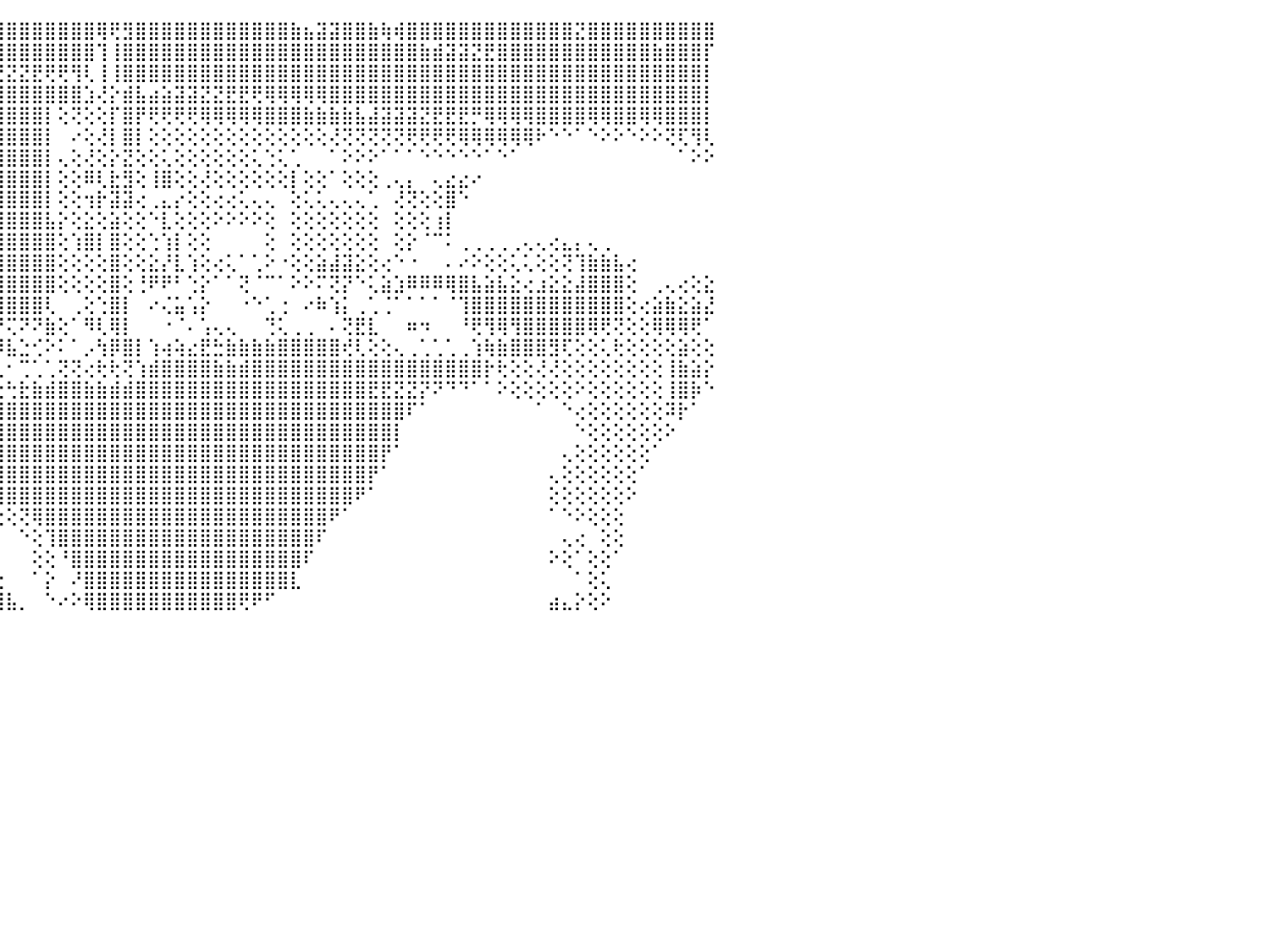

⣿⢟⢟⢟⢟⢿⢿⣿⡿⢻⣿⣿⡿⡟⢻⣷⡕⣽⡇⡕⢕⢕⣯⡕⢕⣿⣿⣕⣼⡟⢏⣹⣵⣷⣿⣿⣿⣿⣿⣿⣿⣿⣿⣿⣿⣿⣿⣿⣿⣿⣿⣿⢿⢟⣻⣿⣿⣿⣿⣿⣿⣿⣿⣿⣿⣿⣿⣷⣦⣽⣽⣿⣿⣷⢷⢾⣿⣿⣿⣿⣿⣿⣿⣿⣿⣿⣿⣿⣿⣝⣿⣿⣿⣿⣿⣿⣿⣿⣿⣿⠀
⢕⢕⢕⢱⣵⢕⣱⣽⡕⣼⢟⣫⣵⣹⡕⣿⡇⢼⡇⣗⡕⢕⢿⣿⡵⣿⣯⣵⣼⣿⣿⣿⣿⣿⣿⣿⣿⣿⣿⣿⣿⣿⣿⣿⣿⣿⣿⣿⣿⣿⣿⣿⢹⢸⣿⣿⣿⣿⣿⣿⣿⣿⣿⣿⣿⣿⣿⣿⣿⣿⣿⣿⣿⣿⣿⣿⣿⣷⣾⣽⣽⣝⣟⣿⣿⣿⣿⣿⣿⣿⣿⣿⣿⣿⣿⣷⣿⣿⣿⡏⠀
⢕⠕⠕⢜⠙⢜⢻⣿⡿⢕⢸⣿⣿⡟⢗⣿⡕⢸⣇⢿⢗⣎⣹⣷⣷⣿⣿⣿⣿⣿⣿⣿⣿⣿⣿⣿⣿⢿⣟⢻⢏⠟⢇⢙⣝⣝⣝⣟⢟⢟⢻⢇⢸⢸⣿⣿⣿⣿⣿⣿⣿⣿⣿⣿⣿⣿⣿⣿⣿⣿⣿⣿⣿⣿⣿⣿⣿⣿⣿⣿⣿⣿⣿⣿⣿⣿⣿⣿⣿⣿⣿⣿⣿⣿⣿⣿⣿⣿⣿⡇⠀
⣧⣵⣵⣑⣇⢱⣿⢏⢕⣿⣞⣿⣿⣿⣇⣿⣟⣻⣵⣷⣿⣿⣿⣿⣿⣿⣿⣿⣿⣿⡿⢿⡿⢿⠟⢟⢝⢅⢅⢔⢔⢕⣵⣧⣿⣿⣿⣿⣿⣿⣿⣱⢜⡕⣾⣧⣴⣵⣽⣽⣝⣝⣟⣟⢟⢿⢿⢿⢿⢿⣿⣿⣿⣿⣿⣿⣿⣿⣿⣿⣿⣿⣿⣿⣿⣿⣿⣿⣿⣿⣿⣿⣿⣿⣿⣿⣿⣿⣿⡇⠀
⣿⣿⣿⣿⣿⡜⣿⣿⢗⣿⣿⣿⣿⣿⣷⣿⣿⣿⣿⣿⣿⣿⣿⣿⡿⣿⢿⠏⢝⢑⢅⢕⢕⢔⢕⠕⢕⢕⢕⠑⠔⠙⣿⣿⣿⣿⣿⣿⡇⢕⢝⢕⢕⡏⣿⡟⢟⢟⢟⢟⢿⢿⢿⢿⢿⣿⣿⣿⣷⣷⣷⣷⣧⣼⣽⣽⣽⣝⣟⣟⣟⡛⢿⢿⢿⢿⣿⣿⣿⣿⢿⢿⣿⣿⢿⢿⣿⣿⣿⡇⠀
⢟⢟⢿⣿⣿⣿⡇⢕⢾⢿⢏⢝⣿⣿⣿⣿⣿⡿⢿⢟⠟⢏⢋⢝⢅⢕⢔⢕⢕⢕⢕⢕⢕⢕⢕⢕⢕⢔⢐⠀⠀⠀⣿⣿⣿⣿⣿⣿⡇⠀⠔⢕⢜⡇⣿⡇⢕⢕⢕⢕⢕⢕⢕⢕⢕⢕⢕⢕⢕⢕⢜⢝⢝⢝⢝⢝⢟⢟⢟⢟⢿⢿⢿⢿⢿⢿⠗⠑⠑⠁⠑⠕⠕⠑⠕⠕⢝⢏⢻⢇⠀
⢕⢕⢕⢜⠟⣿⣧⣕⣕⣕⣵⣿⡿⠛⠏⢙⢕⢅⢕⢔⢕⢕⢕⢕⢕⢕⢕⢕⢔⢄⢕⠑⠑⠑⠑⠑⠑⠁⠁⠀⠀⠀⣿⣿⣿⣿⣿⣿⡇⢄⢕⢜⢕⡕⣝⢕⢕⢅⢕⢕⢕⢕⢕⢕⢅⢑⢅⢁⠀⠀⠁⠕⠕⠕⠁⠁⠁⠑⠑⠑⠑⠑⠁⠑⠁⠀⠀⠀⠀⠀⠀⠀⠀⠀⠀⠀⠀⠁⠕⠕⠀
⢕⢕⢕⢕⢕⢝⢟⢿⢿⢿⢿⢇⢕⢕⢕⢕⢕⢅⠀⠀⠕⠕⠑⠑⠑⢕⣿⣧⡕⢕⠀⠀⠀⠀⢀⢀⢀⢕⠀⢄⢄⣷⣿⣿⣿⣿⣿⣿⡇⢕⢕⠿⢇⣗⣻⢕⢸⣿⢕⢕⢜⢕⢕⢕⢕⢕⢕⡇⢕⢕⠁⢕⢕⢕⢀⢄⡄⠀⢄⣔⣔⠔⠀⠀⠀⠀⠀⠀⠀⠀⠀⠀⠀⠀⠀⠀⠀⠀⠀⠀⠀
⢕⢕⢕⢕⢕⢕⢕⢕⢕⢕⢳⢇⢕⢔⢅⠕⢕⢕⢕⠀⠀⢀⢄⢀⣤⢕⢿⣿⣿⡽⠔⠔⠜⠔⠕⠑⢑⢕⢕⢕⠑⢈⣽⣿⣿⣿⣿⣿⡇⢕⢕⢲⡗⣽⣽⢔⢀⣄⡔⢕⢕⢔⢔⢅⢄⢄⠀⢕⢅⢅⢄⢄⢄⢁⠀⢜⢝⢕⢕⣿⠑⠀⠀⠀⠀⠀⠀⠀⠀⠀⠀⠀⠀⠀⠀⠀⠀⠀⠀⠀⠀
⢕⢕⢕⢕⢕⢕⢕⢕⢕⢕⢕⢕⣕⣱⢕⢕⢕⢕⢕⢸⢑⢑⢑⢕⢉⠕⠙⣿⣿⣇⢔⢔⢕⢔⣿⣿⣿⡇⢕⢕⢕⢸⣿⡻⣿⣿⣿⣿⣧⡕⢕⣕⢕⣵⢕⢕⠑⣇⢕⢕⢕⠕⠕⠕⠕⢕⠀⢕⢕⢕⢕⢕⢕⢕⠀⢕⢕⢕⢰⡇⠀⠀⠀⠀⠀⠀⠀⠀⠀⠀⠀⠀⠀⠀⠀⠀⠀⠀⠀⠀⠀
⢕⢕⢕⢕⢕⢕⢕⢕⢕⢕⢕⢕⣟⣟⣕⡕⢕⢕⢕⢕⢕⢕⢕⢕⠀⢕⢕⢽⣵⣽⢕⢑⢕⢕⣿⢸⡿⢇⢕⢕⢕⠁⡣⢝⣿⣿⣿⣿⣿⢕⢱⣿⡇⣿⢕⢕⢑⢱⡇⢕⢕⠀⠀⠀⠀⢕⠀⢕⢕⢕⢕⢕⢕⢕⠀⢕⡕⠈⠉⠅⢀⢀⢀⢀⢀⢄⢄⢔⣄⡄⢄⢀⠀⠀⠀⠀⠀⠀⠀⠀⠀
⢕⢕⢕⢕⢕⢕⢕⢕⢕⢜⡝⢝⢙⠙⢙⡣⢕⢗⢳⢷⡷⠗⠓⠓⠂⠑⠕⣜⣻⢏⢕⠕⢕⢕⠕⠑⠕⢕⢕⢕⢕⠄⢹⡎⢿⣿⣿⣿⣿⢕⢕⢕⢕⣿⢕⢕⣕⡜⣇⢱⢕⢔⢅⠁⢁⠕⠐⢕⢕⣵⣼⣽⣕⢕⢔⠑⠐⠀⠀⠄⠔⠕⢕⢕⢅⢅⢕⢕⢝⢹⣷⣷⣧⢔⠀⠀⠀⠀⠀⠀⠀
⢕⢕⢕⢅⣀⣴⣗⢕⠵⠕⢇⠑⣡⡆⣕⣕⣕⣱⣵⢟⣸⡵⣕⣄⡄⣀⡀⢈⢇⢕⢕⠕⢡⣑⢕⢕⢕⢕⢑⢕⠕⢀⢱⣎⢼⣿⣿⣿⣿⢕⢕⢕⢕⣿⢕⢘⠟⠟⠃⢑⡕⠁⠁⢝⠈⠉⠁⠕⠕⠍⢝⡝⠑⢅⣵⣱⠿⠿⠿⢿⣿⣧⣵⣧⣕⢔⣰⣕⣕⣼⣿⣿⣿⢕⠀⢀⢄⢔⢕⣕⠀
⢕⠕⠑⠐⠐⠞⢄⢄⠔⢠⣅⡐⢻⣿⣿⣿⡿⢿⣿⣿⣿⣷⣾⣿⣿⣿⣿⣿⣿⡕⢕⢆⡸⣿⢕⡕⢕⢅⠅⠀⠄⠄⢸⣿⣿⣿⣿⣿⢇⠀⢀⢕⢑⣿⡇⠀⠔⢌⣥⢡⡕⠀⠀⠐⠑⢁⢐⠀⠔⠷⢱⡅⢀⢁⢈⠁⠁⠁⠁⠈⢹⣿⣿⣿⣿⣿⣿⣿⣿⣿⣿⣿⣿⢕⢔⣵⣷⣕⣵⣜⠀
⢕⢄⡄⢅⢄⢐⠁⢁⢔⠑⠁⠁⠘⠟⠿⠿⠁⠁⠿⠻⢿⠿⠻⠟⠟⠟⠛⢛⠛⢕⢅⠀⠁⠀⠵⠐⠉⠉⠀⠐⠀⠀⢑⣱⡜⢍⠝⠝⣷⢕⠁⠻⢇⢿⡇⠀⠀⠐⠈⠄⢡⢄⢄⠀⠀⢙⢅⢀⢀⠀⠄⢝⣟⣇⠀⠀⠶⠲⠀⠀⠘⢟⢻⢿⢻⣿⣿⣿⣿⣿⢿⢟⢝⢕⢕⢿⢿⢿⢟⠁⠀
⠕⢎⢝⣜⣟⣷⢳⣆⣴⢴⣔⣔⢀⢀⠒⠐⠀⠀⠀⠀⠈⠁⠁⠁⠉⠍⠁⠀⢠⣕⣕⣕⣕⣕⡕⢔⢄⣅⣄⣌⣄⣕⢜⠻⠿⣧⣑⢊⠕⠅⠁⡠⢳⡿⣿⡇⢱⢴⢵⣔⣟⣓⣷⣷⣷⣷⣿⣿⣿⣿⣿⢞⢇⢕⢕⢄⢀⢁⢁⢁⢀⢱⢷⣷⣿⣿⣿⣻⢏⢕⢕⢅⢗⢕⢕⢕⢕⣵⢕⢕⠀
⣿⡇⢄⢹⣿⣿⣿⣿⣿⣿⣿⣿⣷⣷⣥⡧⡆⢔⢔⢔⢔⢔⢔⣔⣔⣔⣐⣔⣗⣞⣿⣿⣿⣿⣿⣿⣿⣿⣷⣷⣽⣝⡕⢙⢃⠂⢉⢁⢁⢝⢝⢔⢗⢗⢝⢱⣾⣿⣿⣿⣿⣷⣷⣾⣿⣿⣿⣿⣿⣿⣿⣿⣿⣿⣿⣿⣿⣿⣿⣿⣿⣿⡗⢗⢕⢕⢜⢜⢕⢕⢕⢕⢕⢕⢕⢕⢸⣷⣵⡕⠀
⣿⣇⠁⢜⣿⣿⣿⣿⣿⣿⣿⣿⣿⣿⣿⣿⣿⣿⣿⣿⣿⣿⣿⣿⣿⣿⣿⣿⣿⣿⣿⣿⣿⣿⣿⣿⣿⣿⣟⡟⢛⢕⢕⢖⢖⢓⣗⣷⣾⣿⣿⣷⣷⣾⣾⣿⣿⣿⣿⣿⣿⣿⣿⣿⣿⣿⣿⣿⣿⣿⣿⣿⣿⣟⣟⣝⣝⡝⠝⠙⠙⠁⠁⠕⢕⢕⢕⢕⢕⠕⢕⢕⢕⢕⢕⢕⢸⣿⡷⠑⠀
⣿⣿⡇⢕⢿⣿⣿⣿⣿⣿⣿⣿⣿⣿⣿⣿⣿⡿⢿⣿⣿⡿⢟⣿⣿⣿⣿⣿⣿⣿⣿⣿⣿⣿⣿⣿⣿⣿⣿⣿⣿⣷⣷⣾⣿⣿⣿⣿⣿⣿⣿⣿⣿⣿⣿⣿⣿⣿⣿⣿⣿⣿⣿⣿⣿⣿⣿⣿⣿⣿⣿⣿⣿⣿⣿⣿⠏⠁⠀⠀⠀⠀⠀⠀⠀⠀⠁⠀⠑⢔⢕⢕⢕⢕⢕⢕⠽⡗⠁⠀⠀
⠙⠙⠑⢕⢜⣿⣿⣿⣿⣿⣿⣿⣿⣿⣿⣿⣿⣿⣷⣷⣷⣿⣿⣿⣿⣿⣿⣿⣿⣿⣿⣿⣿⣿⣿⣿⣿⣿⣿⣿⣿⣿⣿⣿⣿⣿⣿⣿⣿⣿⣿⣿⣿⣿⣿⣿⣿⣿⣿⣿⣿⣿⣿⣿⣿⣿⣿⣿⣿⣿⣿⣿⣿⣿⣿⡇⠀⠀⠀⠀⠀⠀⠀⠀⠀⠀⠀⠀⠀⠑⢕⢕⢕⢕⢕⢕⠕⠀⠀⠀⠀
⠀⠀⠀⠁⢕⢹⣿⣿⣿⣿⣿⣿⣿⣿⣿⣿⣿⣿⣿⣿⣿⣿⣿⣿⣿⣿⣿⣿⣿⣿⣿⣿⣿⣿⣿⣿⣿⣿⣿⣿⣿⣿⣿⣿⣿⣿⣿⣿⣿⣿⣿⣿⣿⣿⣿⣿⣿⣿⣿⣿⣿⣿⣿⣿⣿⣿⣿⣿⣿⣿⣿⣿⣿⣿⡟⠁⠀⠀⠀⠀⠀⠀⠀⠀⠀⠀⠀⠀⢄⢕⢕⢕⢕⢕⢕⠁⠀⠀⠀⠀⠀
⠀⠀⠀⠀⠑⢜⣿⣿⣿⣿⣿⣿⣿⣿⣿⣿⣿⣿⣿⣿⣿⣿⣿⣿⣿⣿⣿⣿⣿⣿⣿⣿⣿⣿⣿⣿⣿⣿⣿⣿⣿⣿⣿⣿⣿⣿⣿⣿⣿⣿⣿⣿⣿⣿⣿⣿⣿⣿⣿⣿⣿⣿⣿⣿⣿⣿⣿⣿⣿⣿⣿⣿⣿⡟⠁⠀⠀⠀⠀⠀⠀⠀⠀⠀⠀⠀⠀⢄⢕⢕⢕⢕⢕⢕⠁⠀⠀⠀⠀⠀⠀
⠀⠀⠀⠀⠀⠑⢸⣿⣿⣿⣿⣿⣿⣿⣿⣿⣿⣿⣿⣿⣿⣿⣿⣿⣿⣿⣿⣿⣿⣿⣿⣿⣿⣿⣿⣿⣿⣿⣿⣿⣿⣿⣿⣿⣿⣿⣿⣿⣿⣿⣿⣿⣿⣿⣿⣿⣿⣿⣿⣿⣿⣿⣿⣿⣿⣿⣿⣿⣿⣿⣿⣿⠟⠁⠀⠀⠀⠀⠀⠀⠀⠀⠀⠀⠀⠀⠀⢕⢕⢕⢕⢕⢕⠕⠀⠀⠀⠀⠀⠀⠀
⠀⠀⠀⠀⠀⠀⠑⢻⣿⣿⣿⣿⣿⣿⣿⣿⣿⣿⣿⣿⣿⣿⣿⣿⣿⣿⣿⣿⣿⣿⣿⣿⣿⣿⣿⣿⣿⣿⣿⣿⣿⣿⣿⢕⢕⢕⢝⢿⣿⣿⣿⣿⣿⣿⣿⣿⣿⣿⣿⣿⣿⣿⣿⣿⣿⣿⣿⣿⣿⣿⠟⠁⠀⠀⠀⠀⠀⠀⠀⠀⠀⠀⠀⠀⠀⠀⠀⠁⠑⠕⢕⢕⢕⠀⠀⠀⠀⠀⠀⠀⠀
⠀⠀⠀⠀⠀⠀⠀⠜⣿⣿⣿⣿⣿⣿⣿⣿⣿⣿⣿⣿⣿⣿⣿⣿⣿⣿⣿⣿⣿⣿⣿⣿⣿⣿⣿⣿⣿⣿⣿⣿⣿⣿⣿⠄⠀⠀⠑⢕⢹⣿⣿⣿⣿⣿⣿⣿⣿⣿⣿⣿⣿⣿⣿⣿⣿⣿⣿⣿⣿⠏⠀⠀⠀⠀⠀⠀⠀⠀⠀⠀⠀⠀⠀⠀⠀⠀⠀⠀⢄⢔⠀⢕⢕⠀⠀⠀⠀⠀⠀⠀⠀
⠀⠀⠀⠀⠀⠀⠀⠀⢜⣿⣿⣿⣿⣿⣿⣿⣿⣿⣿⣿⣿⣿⣿⣿⣿⣿⣿⣿⣿⣿⣿⣿⣿⣿⣿⣿⣿⣿⣿⣿⣿⣿⣿⡕⠀⠀⠀⢕⢕⠘⣿⣿⣿⣿⣿⣿⣿⣿⣿⣿⣿⣿⣿⣿⣿⣿⣿⣿⠏⠀⠀⠀⠀⠀⠀⠀⠀⠀⠀⠀⠀⠀⠀⠀⠀⠀⠀⠕⢕⠁⢕⢕⠁⠀⠀⠀⠀⠀⠀⠀⠀
⠀⠀⠀⠀⠀⠀⠀⠀⠀⢹⣿⣿⣿⣿⣿⣿⣿⣿⣿⣿⣿⣿⣿⣿⣿⣿⣿⣿⣿⣿⣿⣿⣿⣿⣿⣿⣿⣿⣿⣿⣿⣿⣿⣿⣔⠀⠀⠁⡕⠀⠜⣿⣿⣿⣿⣿⣿⣿⣿⣿⣿⣿⣿⣿⣿⣿⣿⣇⠀⠀⠀⠀⠀⠀⠀⠀⠀⠀⠀⠀⠀⠀⠀⠀⠀⠀⠀⠀⠀⠁⢕⢅⠀⠀⠀⠀⠀⠀⠀⠀⠀
⠀⠀⠀⠀⠀⠀⠀⠀⠀⢕⢿⣿⣿⣿⣿⣿⣿⣿⣿⣿⣿⣿⣿⣿⣿⣿⣿⣿⣿⣿⣿⣿⣿⣿⣿⣿⣿⣿⣿⣿⣿⣿⣿⣿⣿⣧⡀⠀⠑⠔⠕⢿⣿⣿⣿⣿⣿⣿⣿⣿⣿⣿⣿⢟⠟⠋⠀⠀⠀⠀⠀⠀⠀⠀⠀⠀⠀⠀⠀⠀⠀⠀⠀⠀⠀⠀⠀⣴⣄⡕⢕⠕⠀⠀⠀⠀⠀⠀⠀⠀⠀
⠀⠀⠀⠀⠀⠀⠀⠀⠀⠀⠀⠀⠀⠀⠀⠀⠀⠀⠀⠀⠀⠀⠀⠀⠀⠀⠀⠀⠀⠀⠀⠀⠀⠀⠀⠀⠀⠀⠀⠀⠀⠀⠀⠀⠀⠀⠀⠀⠀⠀⠀⠀⠀⠀⠀⠀⠀⠀⠀⠀⠀⠀⠀⠀⠀⠀⠀⠀⠀⠀⠀⠀⠀⠀⠀⠀⠀⠀⠀⠀⠀⠀⠀⠀⠀⠀⠀⠀⠀⠀⠀⠀⠀⠀⠀⠀⠀⠀⠀⠀⠀